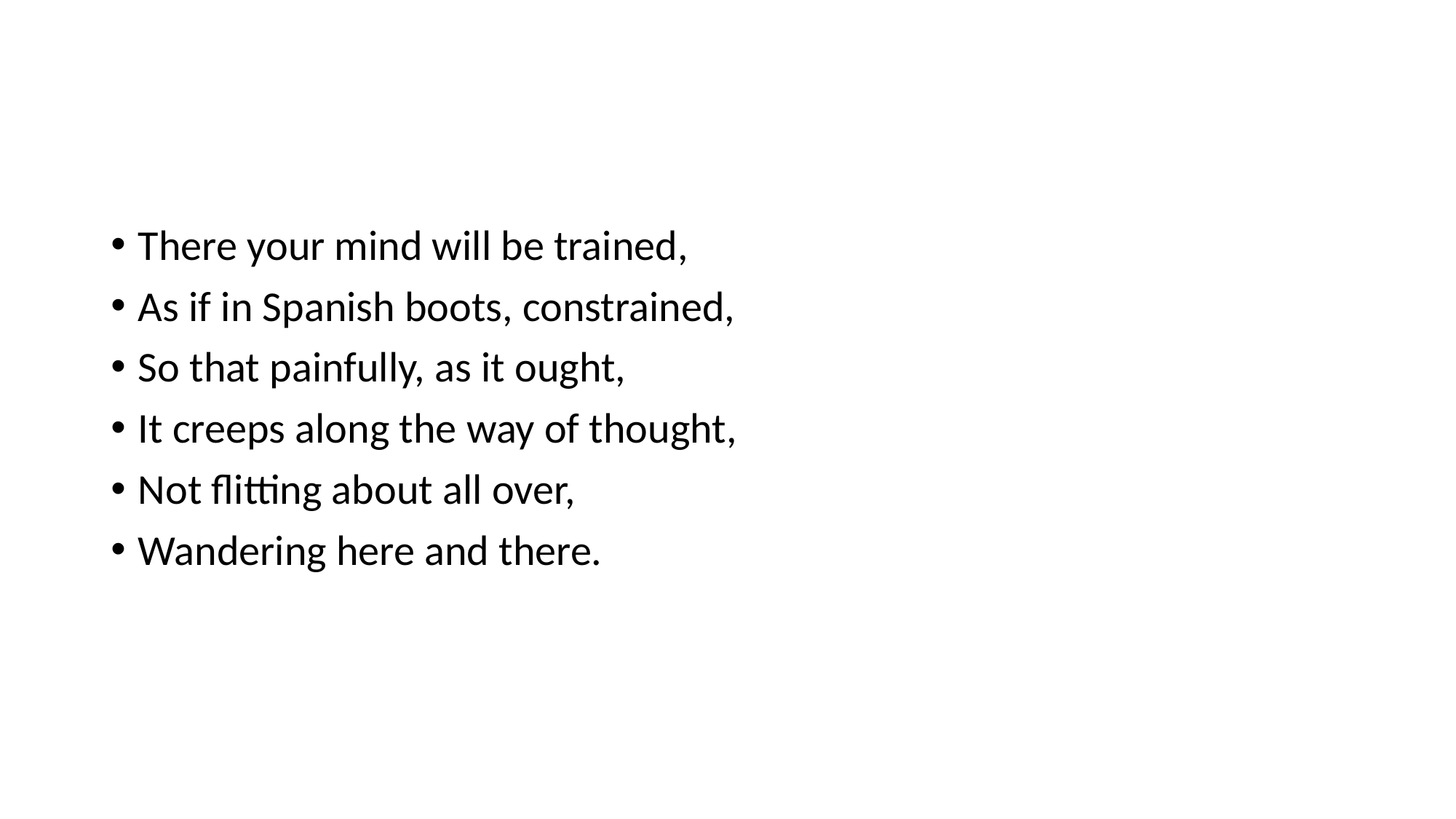

#
There your mind will be trained,
As if in Spanish boots, constrained,
So that painfully, as it ought,
It creeps along the way of thought,
Not flitting about all over,
Wandering here and there.